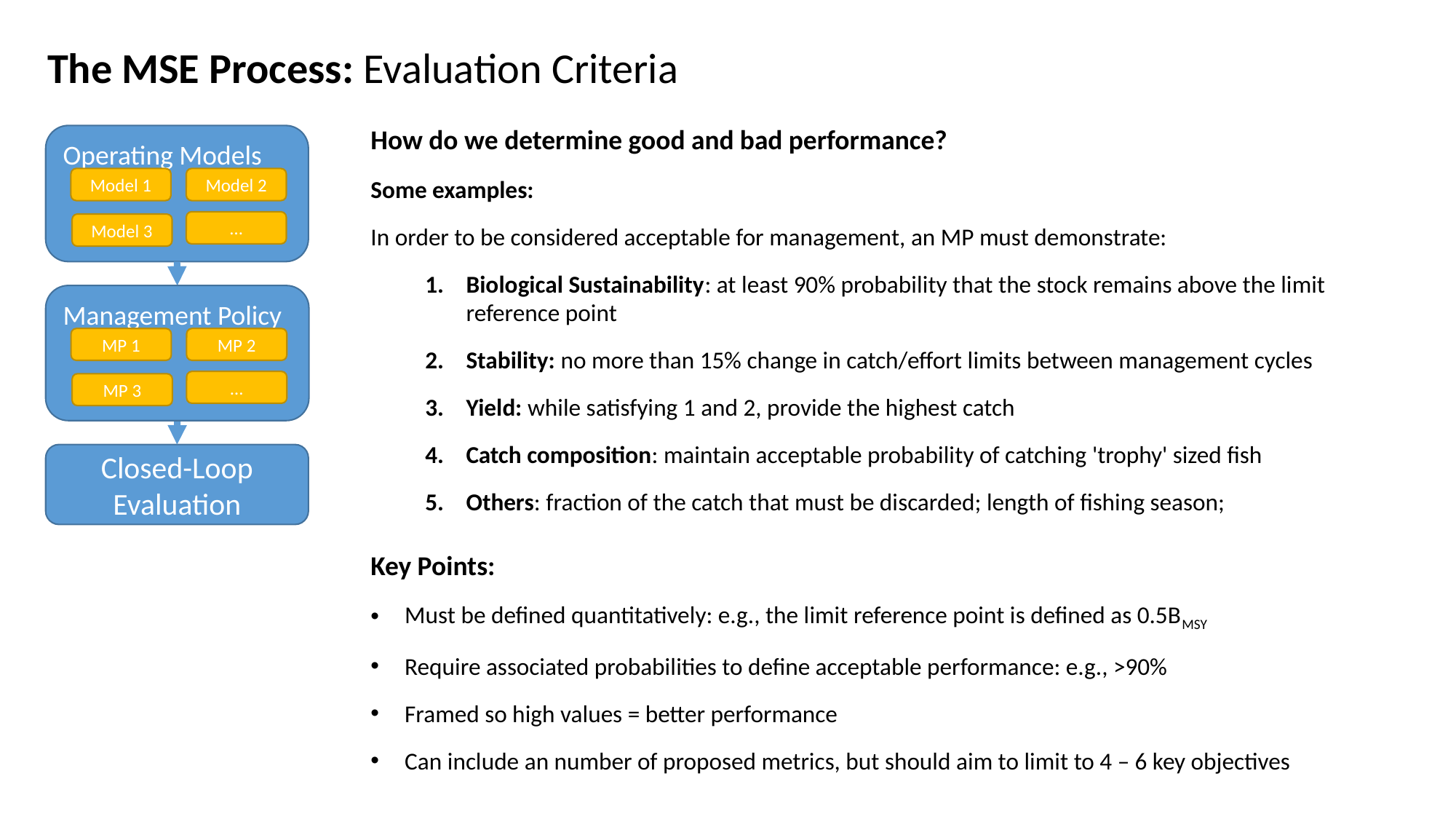

The MSE Process: Evaluation Criteria
How do we determine good and bad performance?
Operating Models
Model 1
Model 2
…
Model 3
Some examples:
In order to be considered acceptable for management, an MP must demonstrate:
Biological Sustainability: at least 90% probability that the stock remains above the limit reference point
Stability: no more than 15% change in catch/effort limits between management cycles
Yield: while satisfying 1 and 2, provide the highest catch
Catch composition: maintain acceptable probability of catching 'trophy' sized fish
Others: fraction of the catch that must be discarded; length of fishing season;
Management Policy
MP 1
MP 2
…
MP 3
Closed-Loop Evaluation
Key Points:
Must be defined quantitatively: e.g., the limit reference point is defined as 0.5BMSY
Require associated probabilities to define acceptable performance: e.g., >90%
Framed so high values = better performance
Can include an number of proposed metrics, but should aim to limit to 4 – 6 key objectives